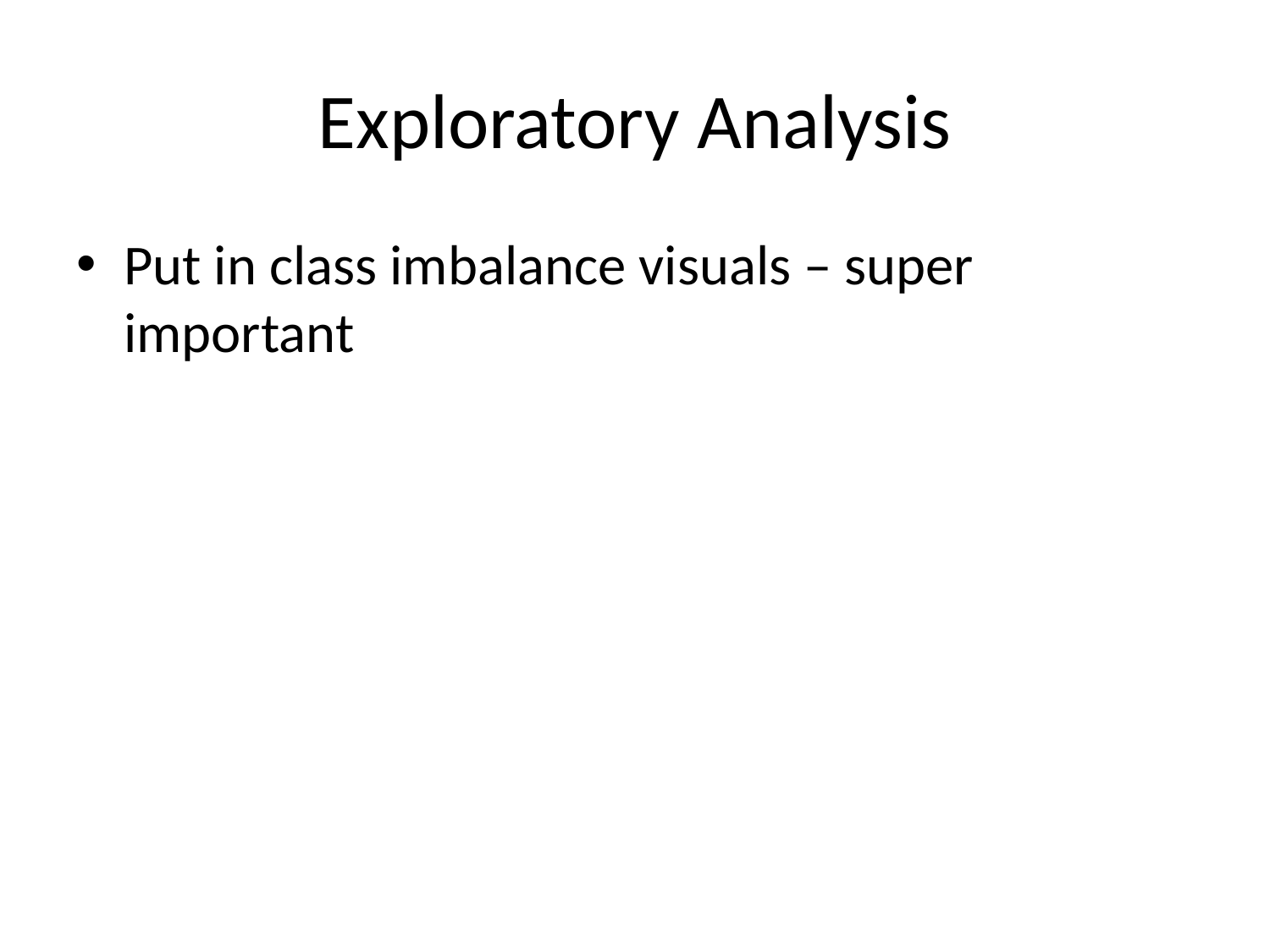

# Exploratory Analysis
Put in class imbalance visuals – super important